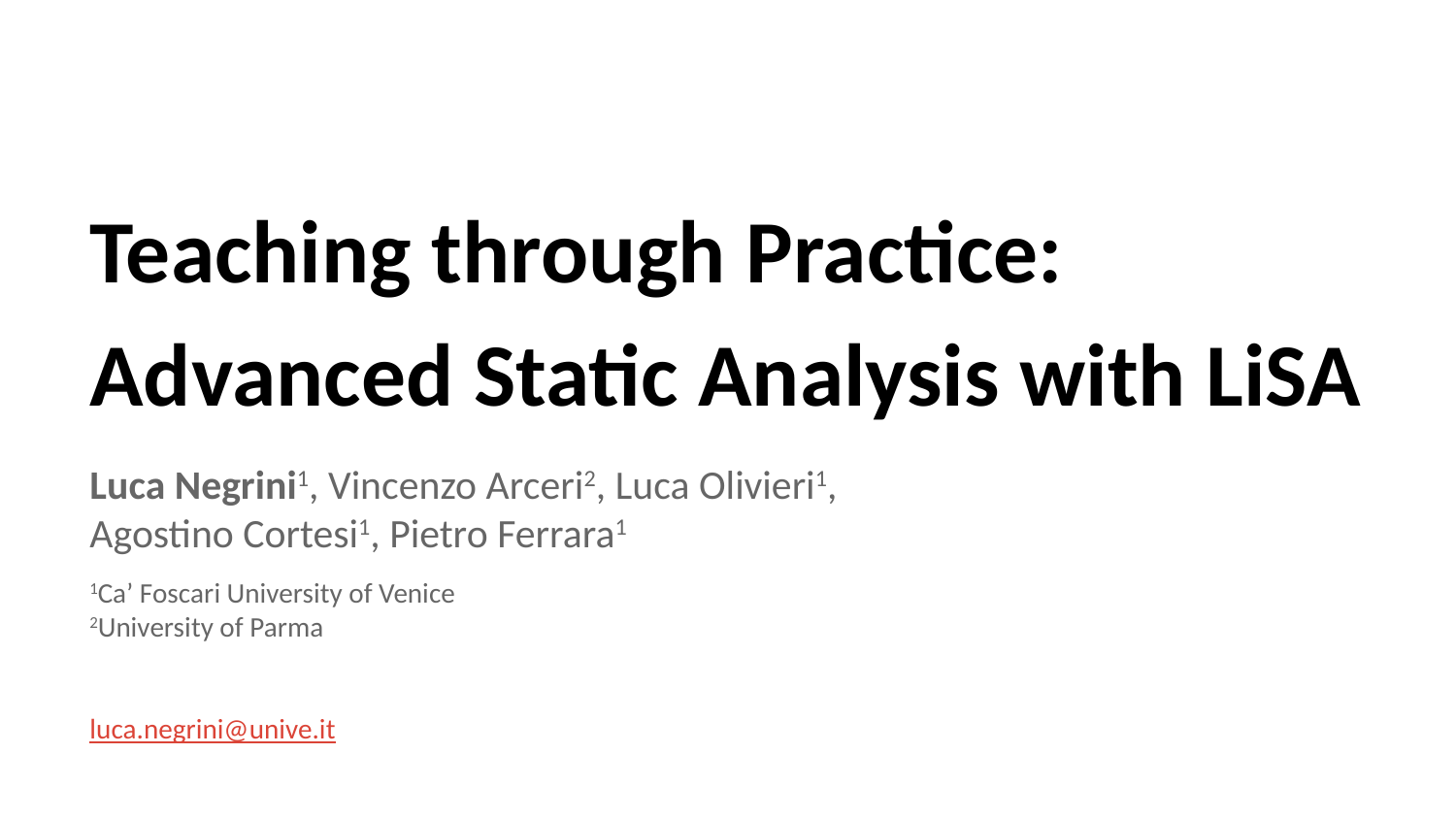

# Teaching through Practice: Advanced Static Analysis with LiSA
Luca Negrini1, Vincenzo Arceri2, Luca Olivieri1,
Agostino Cortesi1, Pietro Ferrara1

1Ca’ Foscari University of Venice
2University of Parma

luca.negrini@unive.it